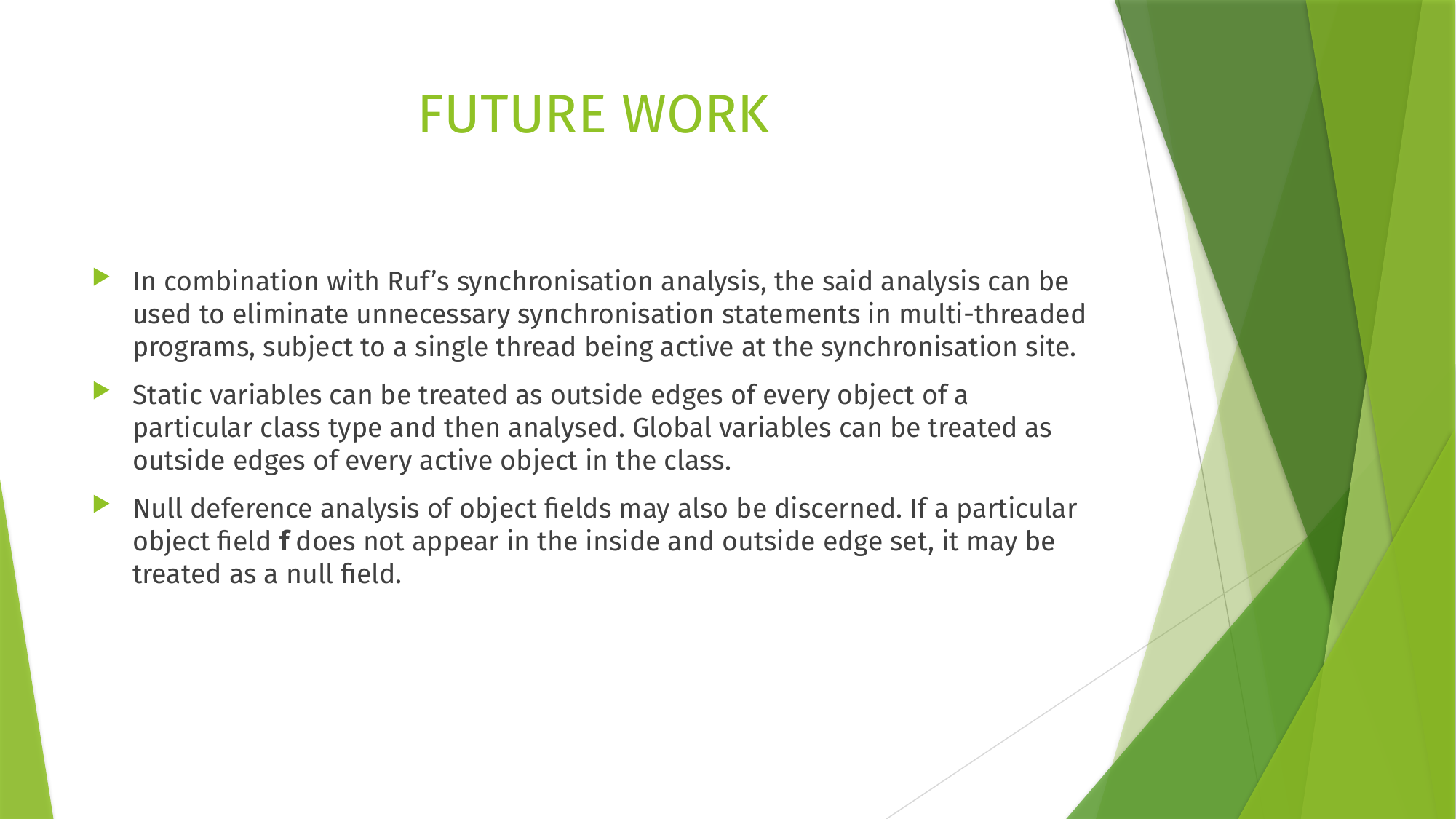

# FUTURE WORK
In combination with Ruf’s synchronisation analysis, the said analysis can be used to eliminate unnecessary synchronisation statements in multi-threaded programs, subject to a single thread being active at the synchronisation site.
Static variables can be treated as outside edges of every object of a particular class type and then analysed. Global variables can be treated as outside edges of every active object in the class.
Null deference analysis of object fields may also be discerned. If a particular object field f does not appear in the inside and outside edge set, it may be treated as a null field.